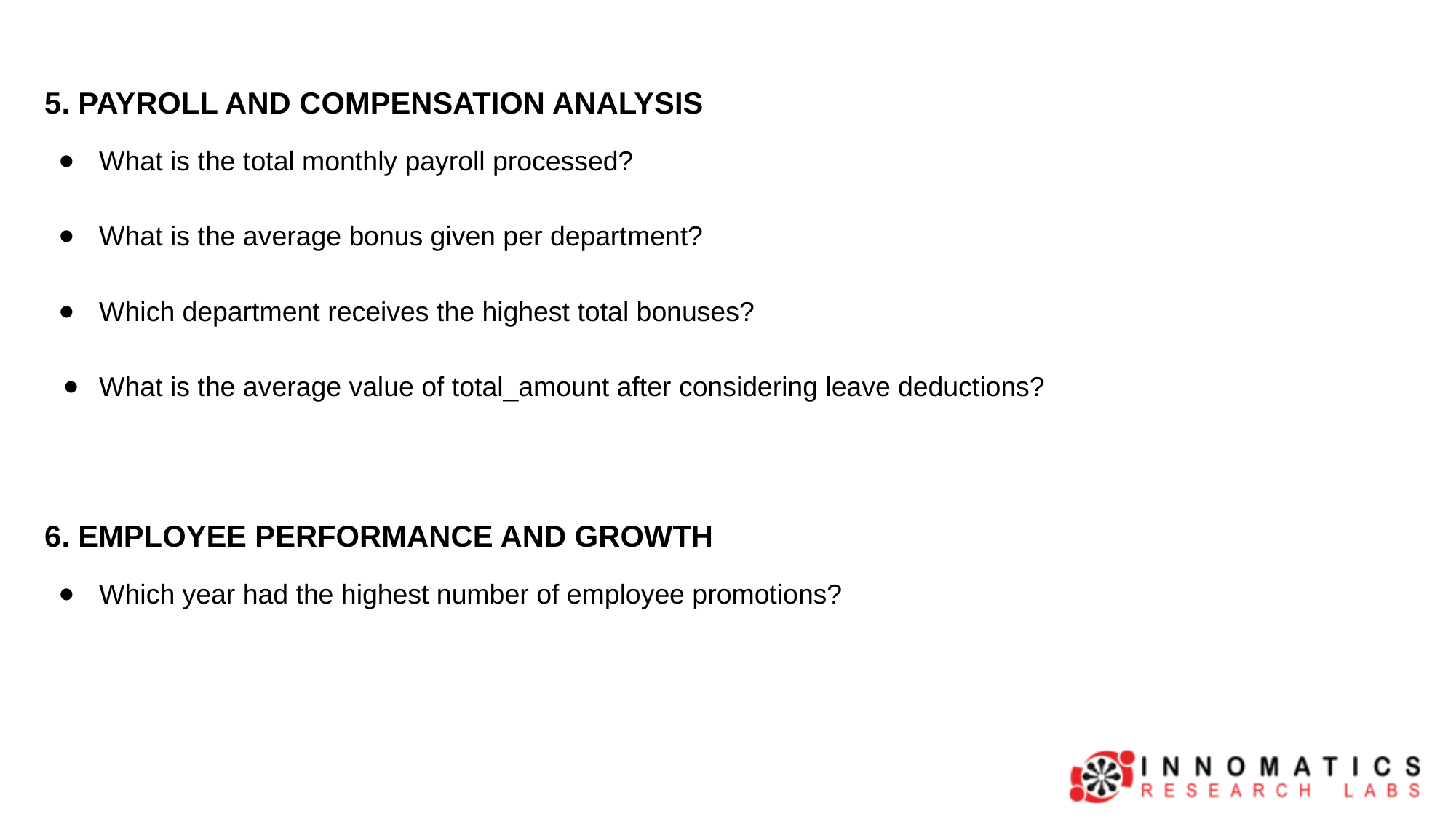

5. PAYROLL AND COMPENSATION ANALYSIS
What is the total monthly payroll processed?
What is the average bonus given per department?
Which department receives the highest total bonuses?
What is the average value of total_amount after considering leave deductions?

6. EMPLOYEE PERFORMANCE AND GROWTH
Which year had the highest number of employee promotions?